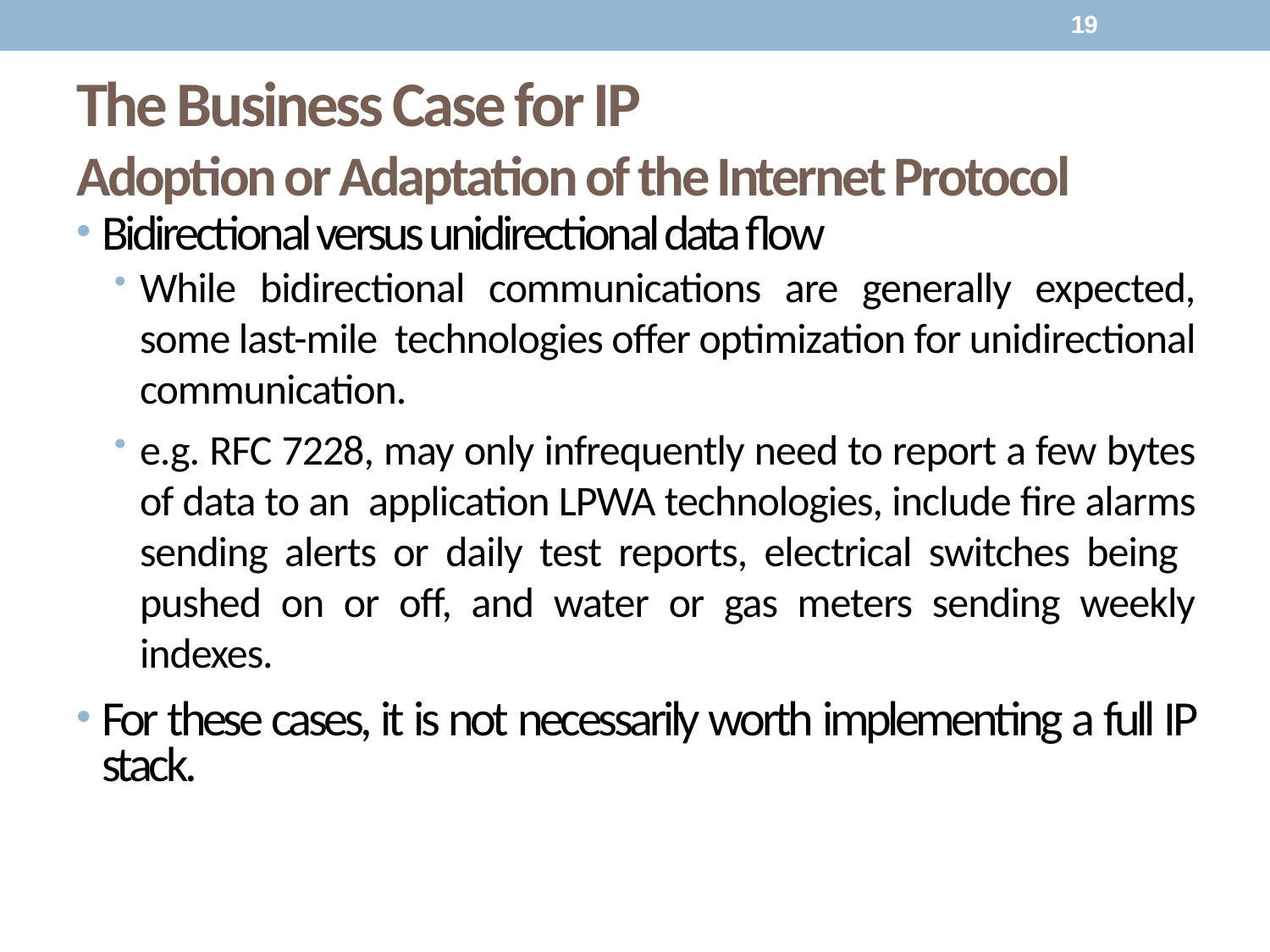

19
# The Business Case for IP Adoption or Adaptation of the Internet Protocol
Bidirectional versus unidirectional data flow
While bidirectional communications are generally expected, some last-mile  technologies offer optimization for unidirectional communication.
e.g. RFC 7228, may only infrequently need to report a few bytes of data to an  application LPWA technologies, include fire alarms sending alerts or daily test reports, electrical switches being  pushed on or off, and water or gas meters sending weekly indexes.
For these cases, it is not necessarily worth implementing a full IP stack.